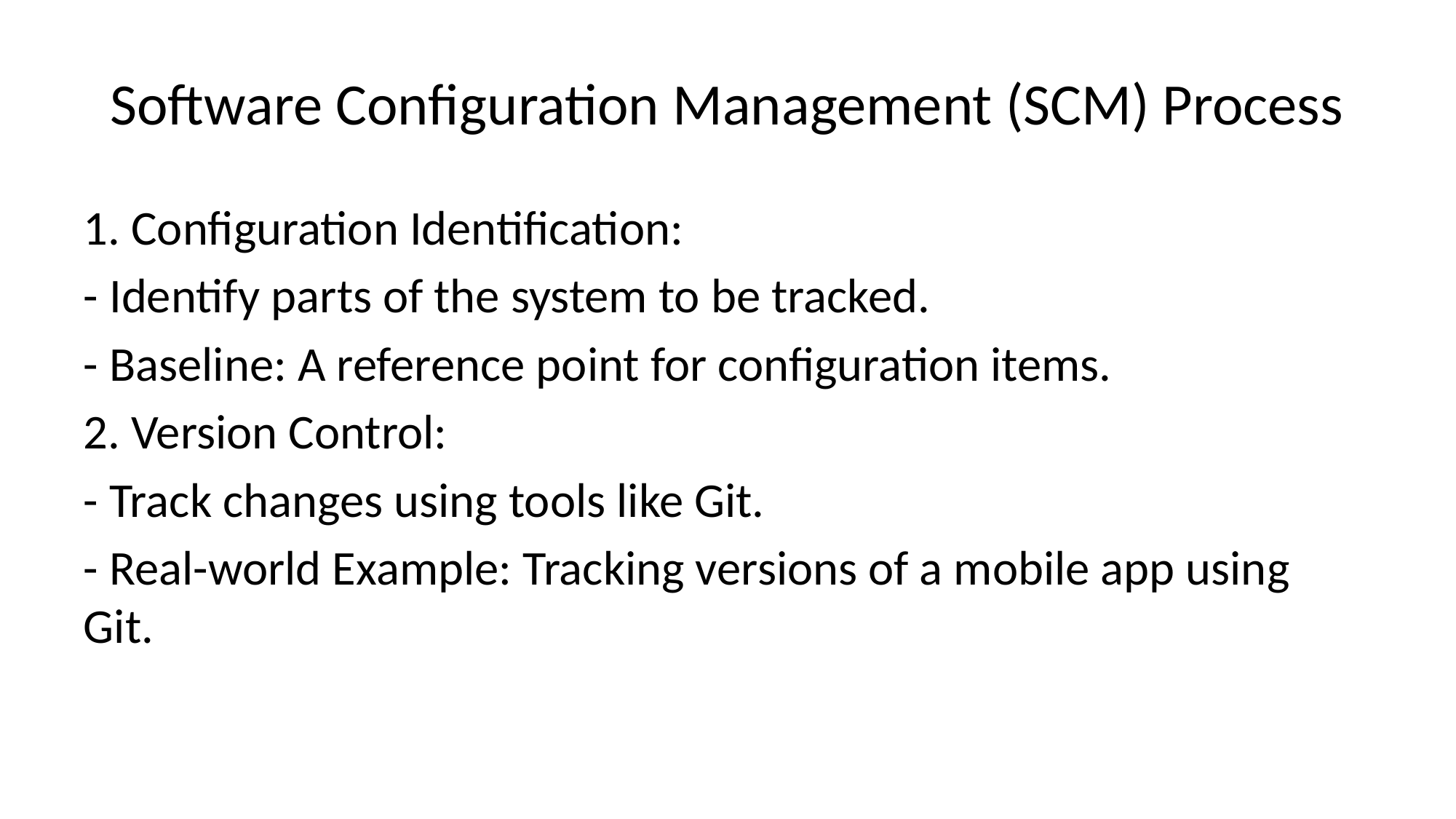

# Software Configuration Management (SCM) Process
1. Configuration Identification:
- Identify parts of the system to be tracked.
- Baseline: A reference point for configuration items.
2. Version Control:
- Track changes using tools like Git.
- Real-world Example: Tracking versions of a mobile app using Git.